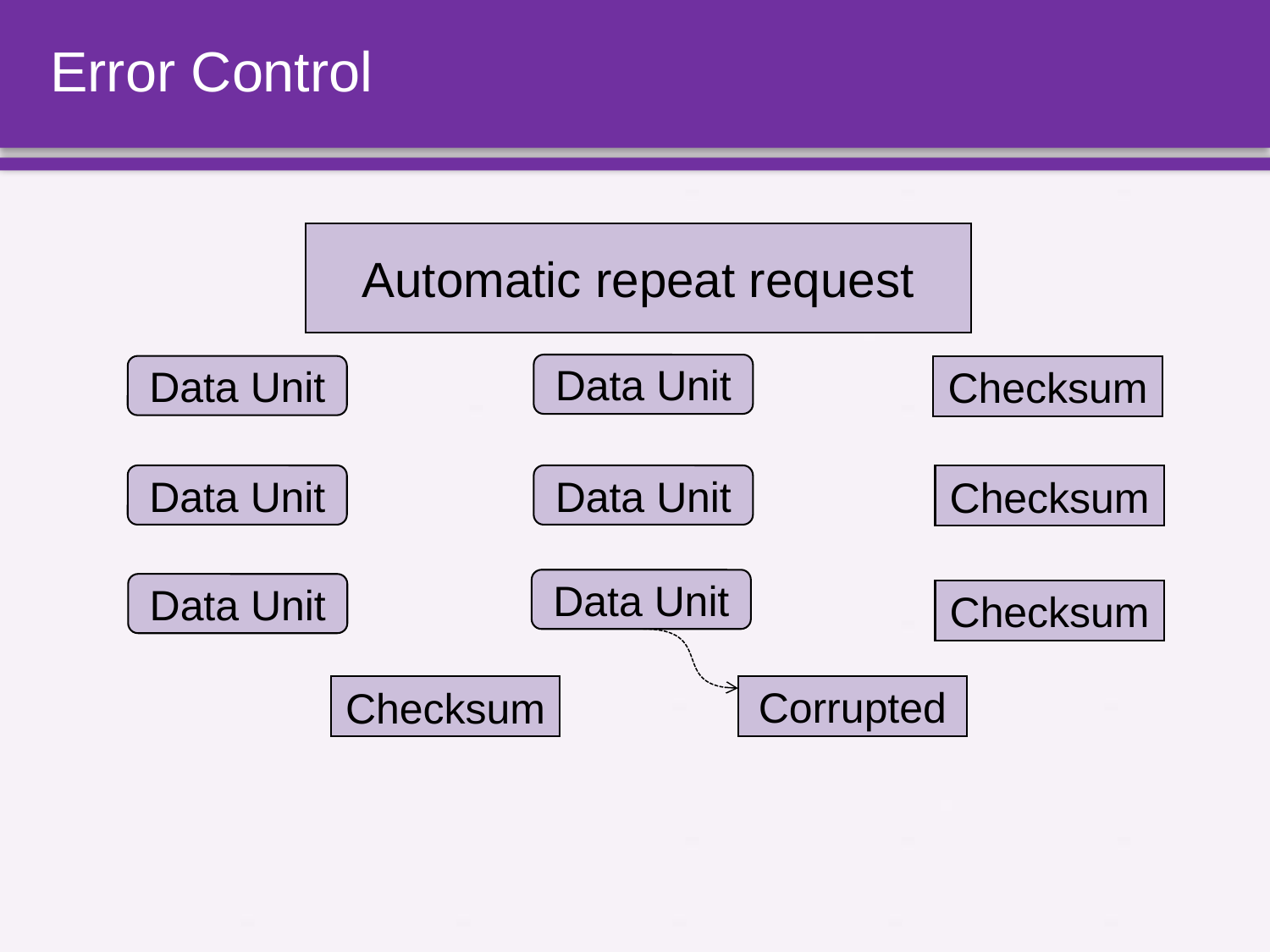

# Error Control

Automatic repeat request
Data Unit
Data Unit
Checksum
Data Unit
Data Unit
Checksum
Data Unit
Data Unit
Checksum
Corrupted
Checksum